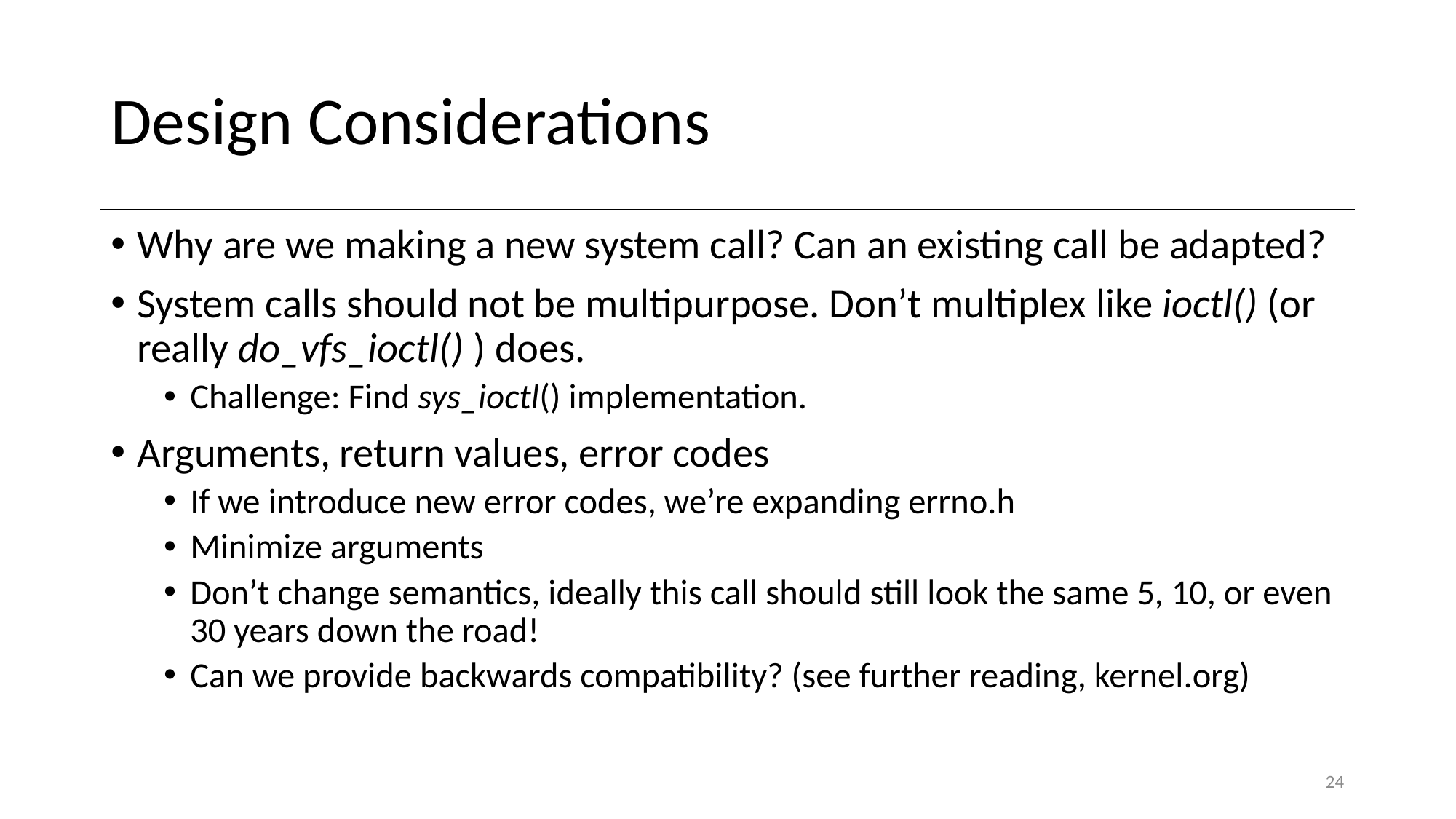

# Design Considerations
Why are we making a new system call? Can an existing call be adapted?
System calls should not be multipurpose. Don’t multiplex like ioctl() (or really do_vfs_ioctl() ) does.
Challenge: Find sys_ioctl() implementation.
Arguments, return values, error codes
If we introduce new error codes, we’re expanding errno.h
Minimize arguments
Don’t change semantics, ideally this call should still look the same 5, 10, or even 30 years down the road!
Can we provide backwards compatibility? (see further reading, kernel.org)
24